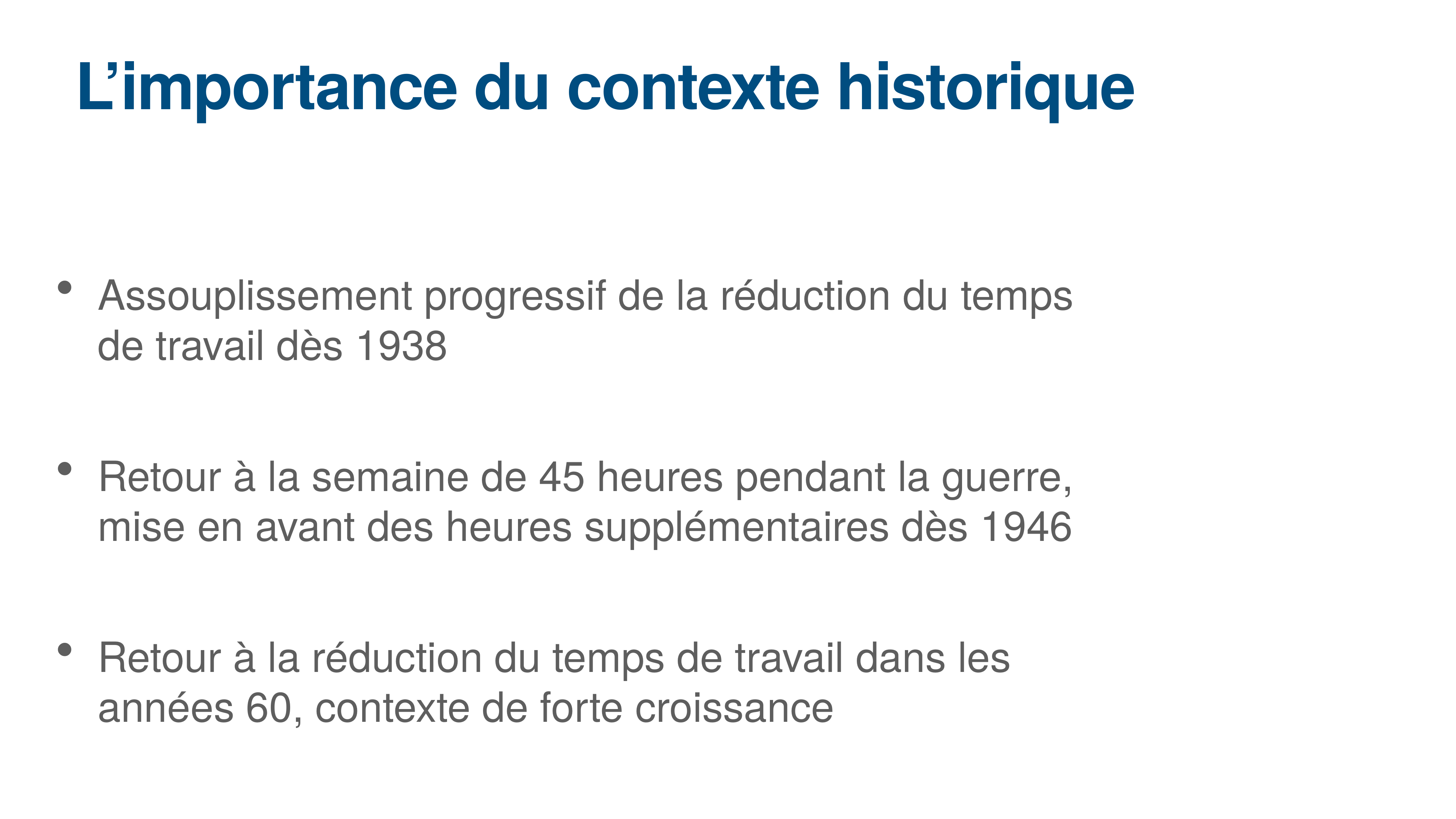

# L’importance du contexte historique
Assouplissement progressif de la réduction du temps de travail dès 1938
Retour à la semaine de 45 heures pendant la guerre, mise en avant des heures supplémentaires dès 1946
Retour à la réduction du temps de travail dans les années 60, contexte de forte croissance